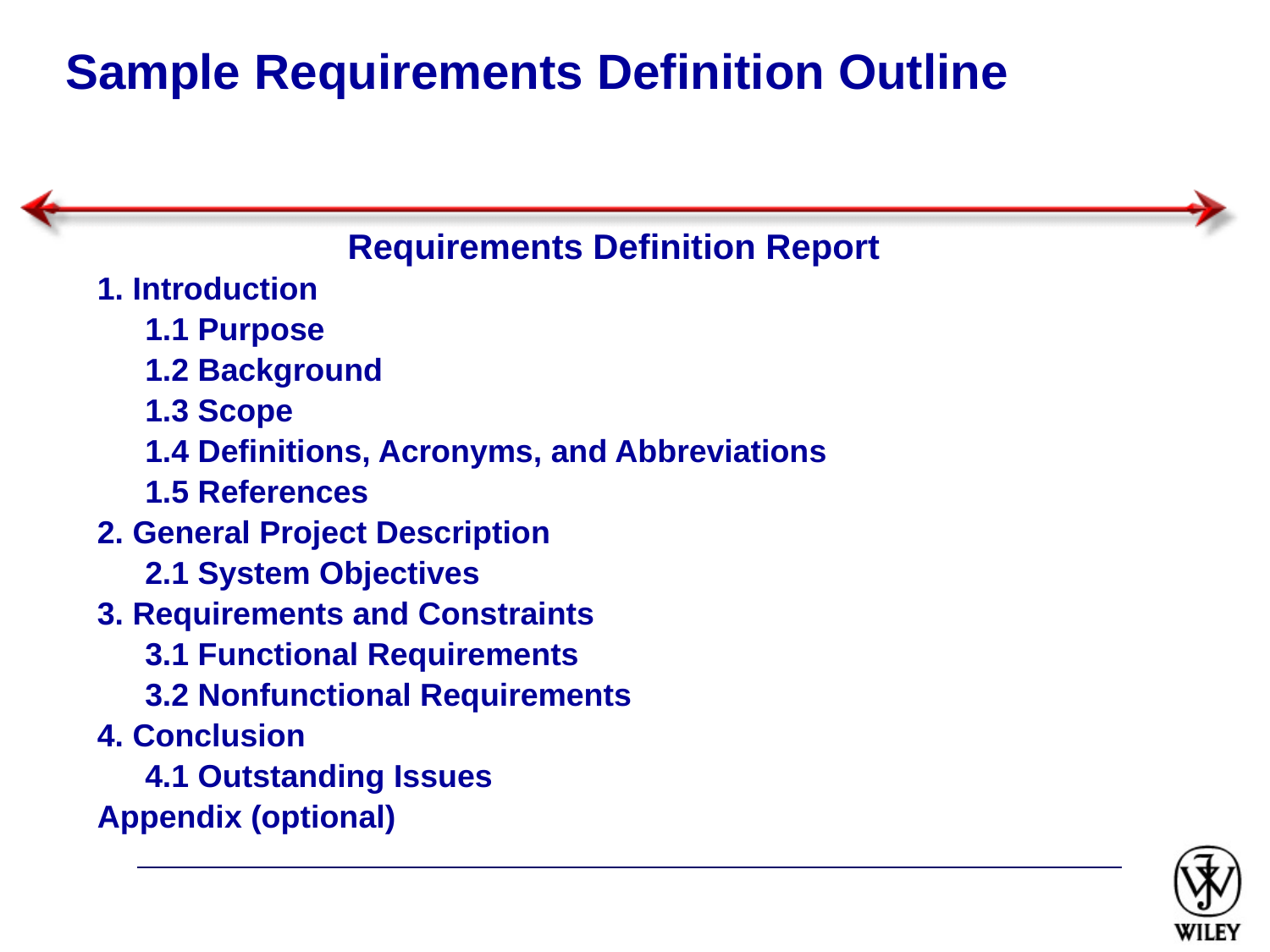

# Sample Requirements Definition Outline
Requirements Definition Report
1. Introduction
	1.1 Purpose
	1.2 Background
	1.3 Scope
	1.4 Definitions, Acronyms, and Abbreviations
	1.5 References
2. General Project Description
	2.1 System Objectives
3. Requirements and Constraints
	3.1 Functional Requirements
	3.2 Nonfunctional Requirements
4. Conclusion
	4.1 Outstanding Issues
Appendix (optional)